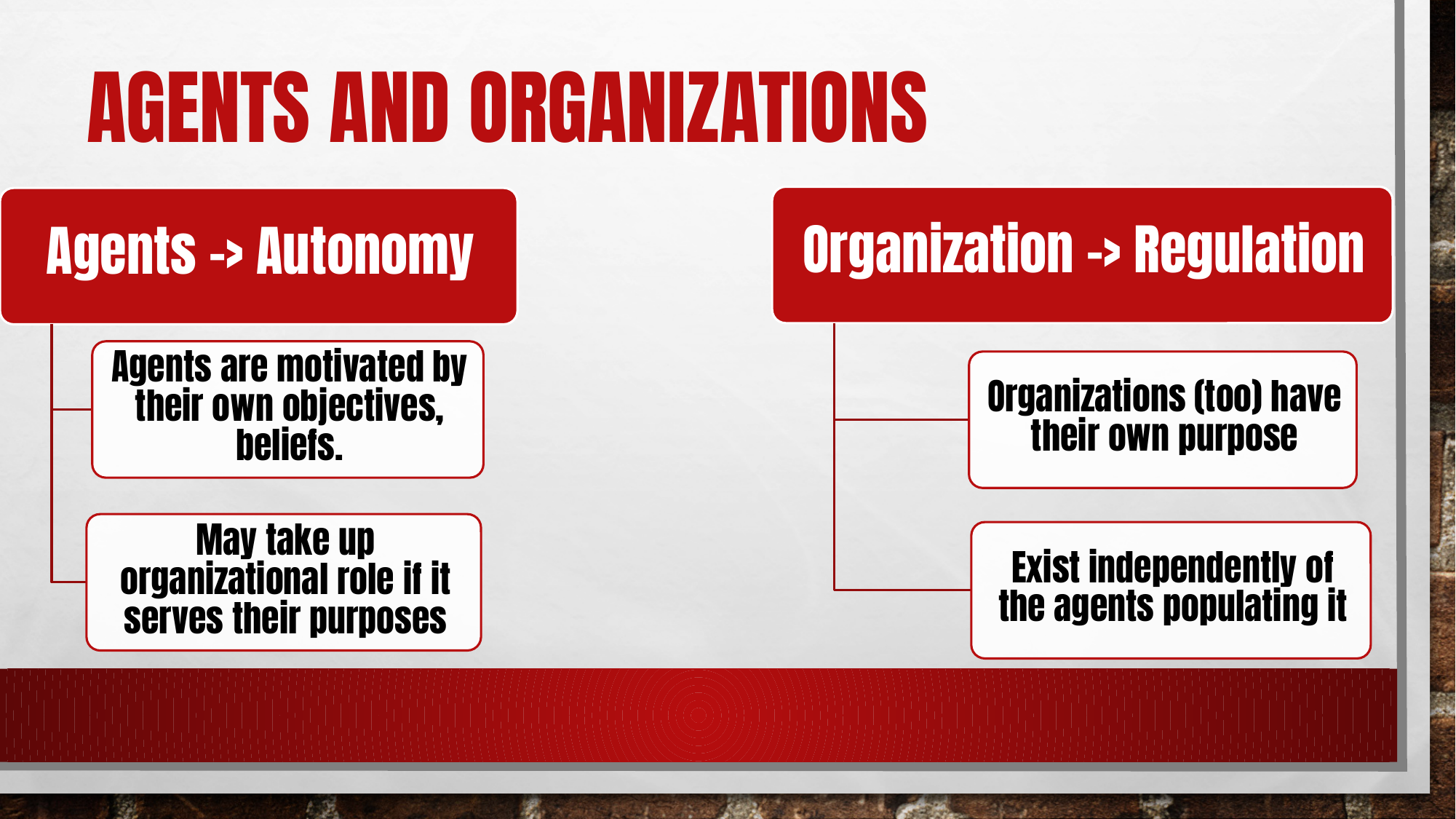

# Agents and organizations
Agents -> Autonomy
Agents are motivated by their own objectives, beliefs.
May take up organizational role if it serves their purposes
Organization -> Regulation
Organizations (too) have their own purpose
Exist independently of the agents populating it